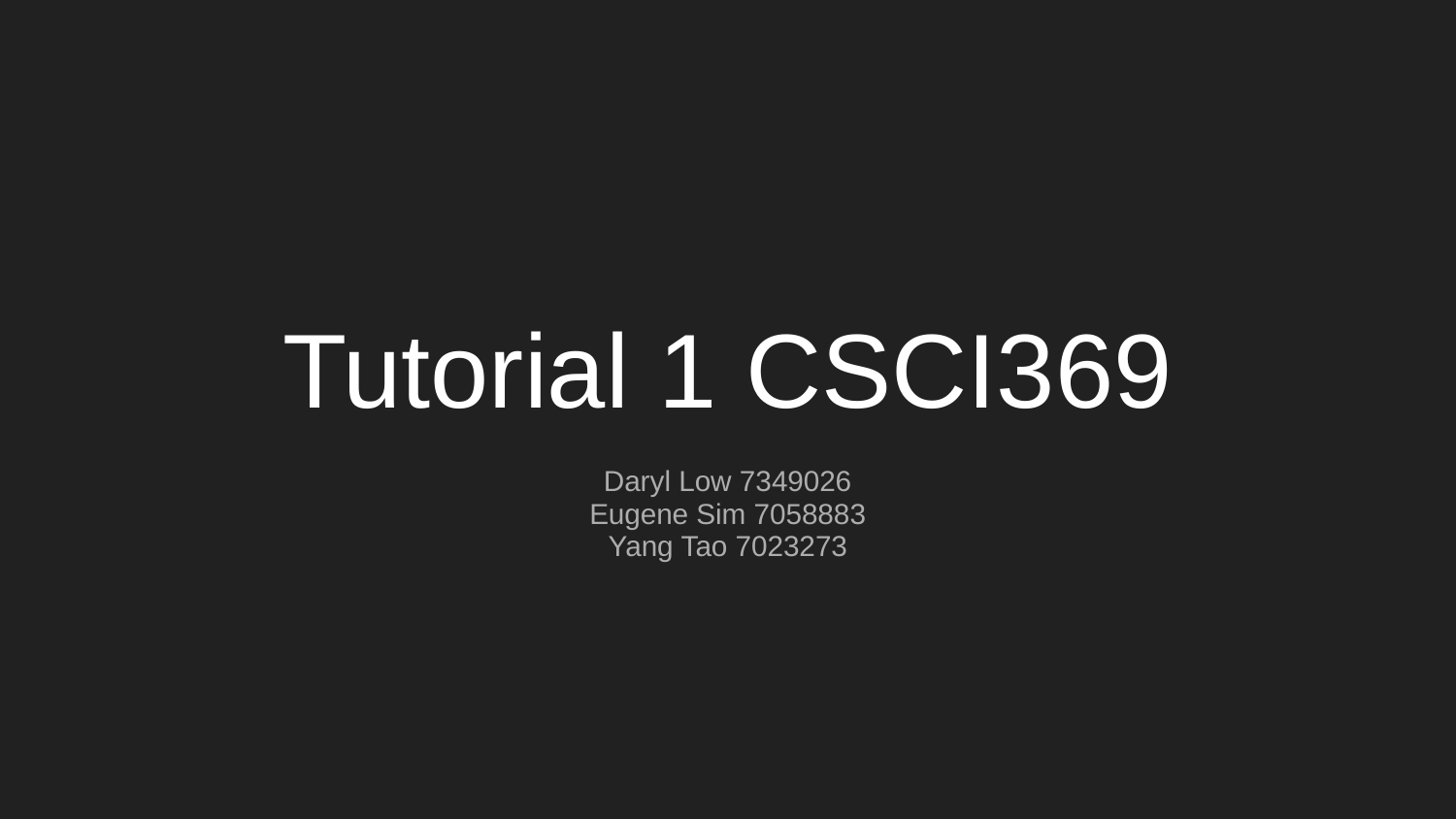

# Tutorial 1 CSCI369
Daryl Low 7349026
Eugene Sim 7058883
Yang Tao 7023273